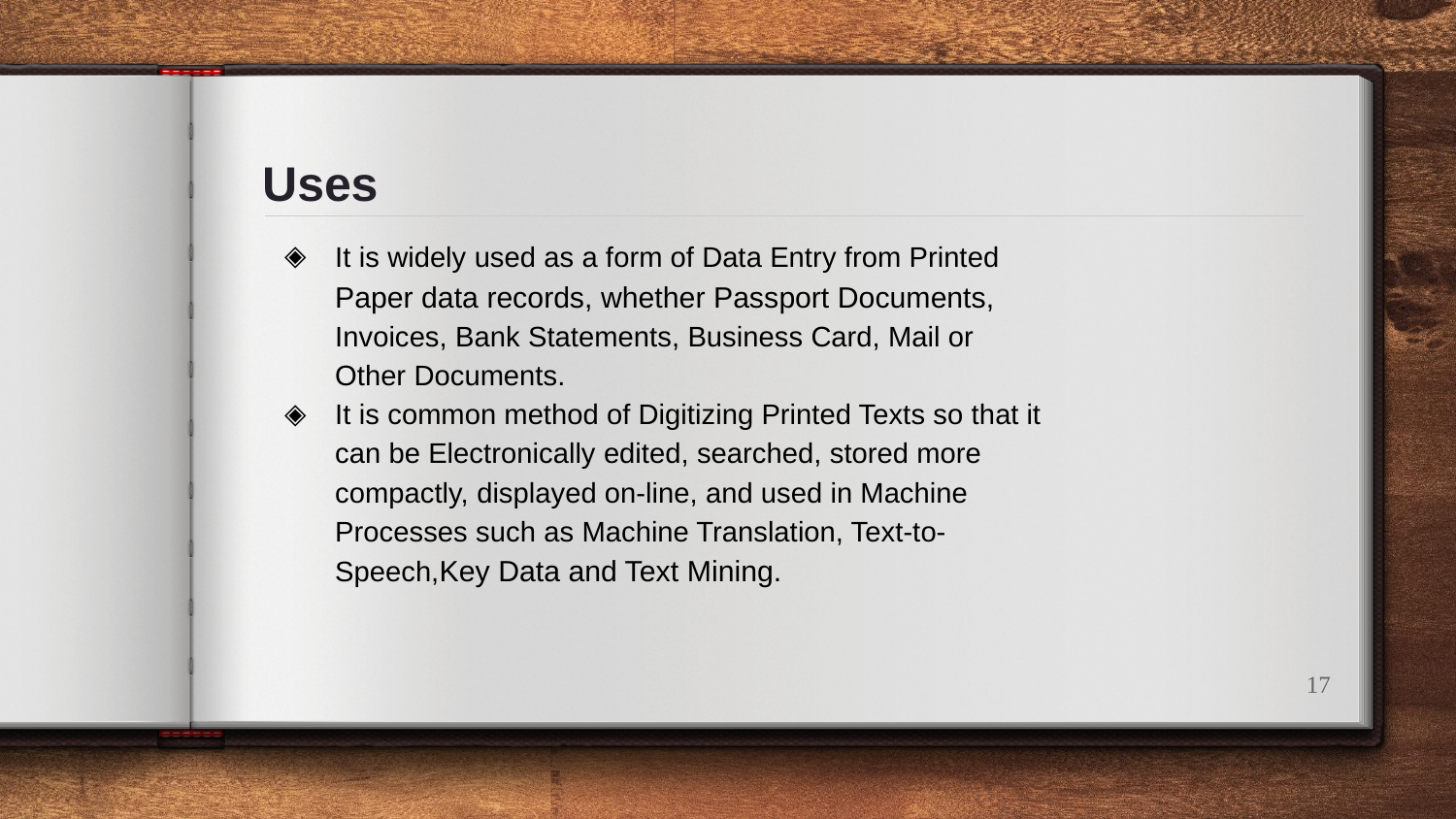

# Uses
It is widely used as a form of Data Entry from Printed Paper data records, whether Passport Documents, Invoices, Bank Statements, Business Card, Mail or Other Documents.
It is common method of Digitizing Printed Texts so that it can be Electronically edited, searched, stored more compactly, displayed on-line, and used in Machine Processes such as Machine Translation, Text-to-Speech,Key Data and Text Mining.

17